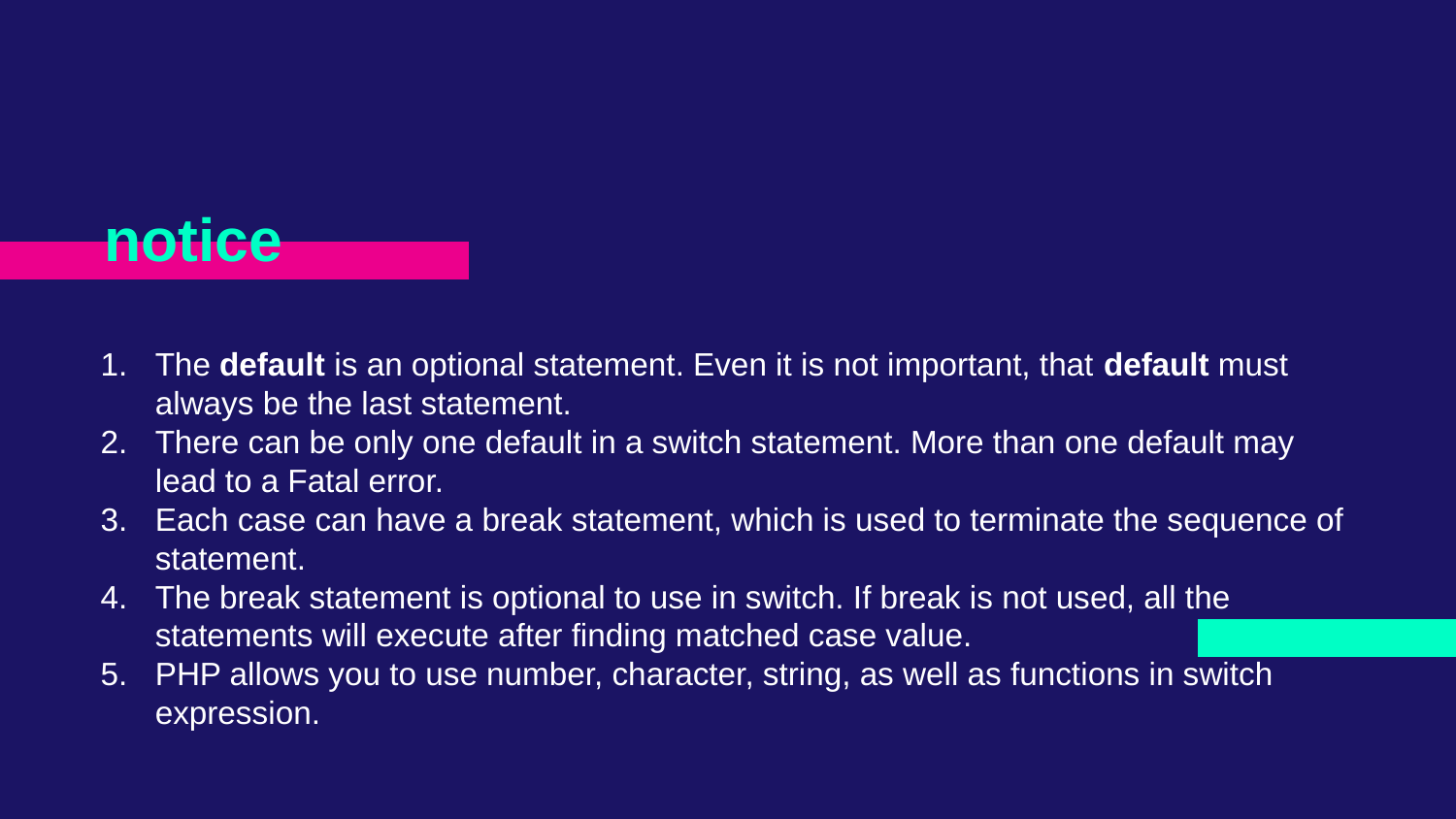

# notice
The default is an optional statement. Even it is not important, that default must always be the last statement.
There can be only one default in a switch statement. More than one default may lead to a Fatal error.
Each case can have a break statement, which is used to terminate the sequence of statement.
The break statement is optional to use in switch. If break is not used, all the statements will execute after finding matched case value.
PHP allows you to use number, character, string, as well as functions in switch expression.